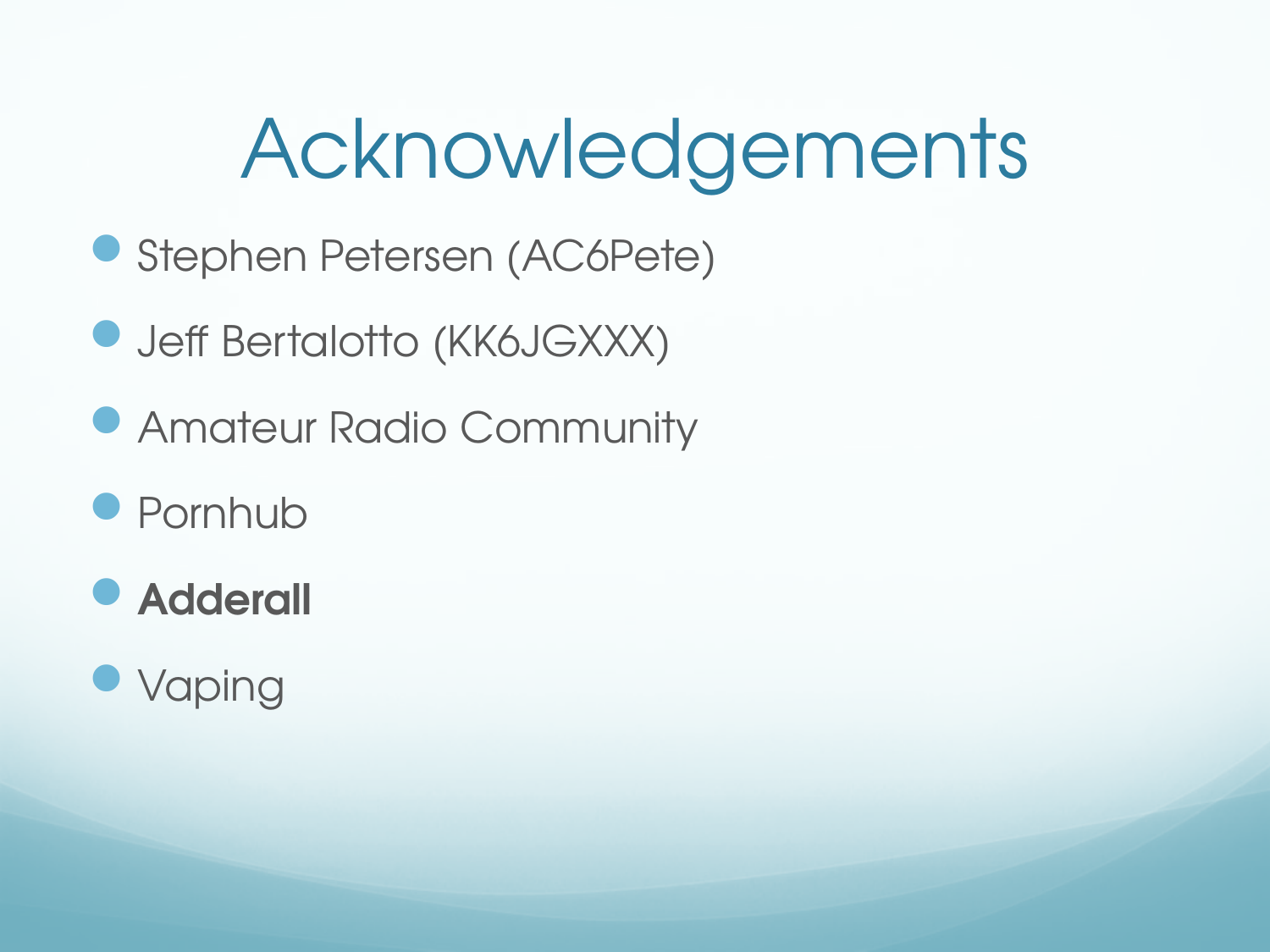

# Acknowledgements
Stephen Petersen (AC6Pete)
Jeff Bertalotto (KK6JGXXX)
Amateur Radio Community
Pornhub
Adderall
Vaping